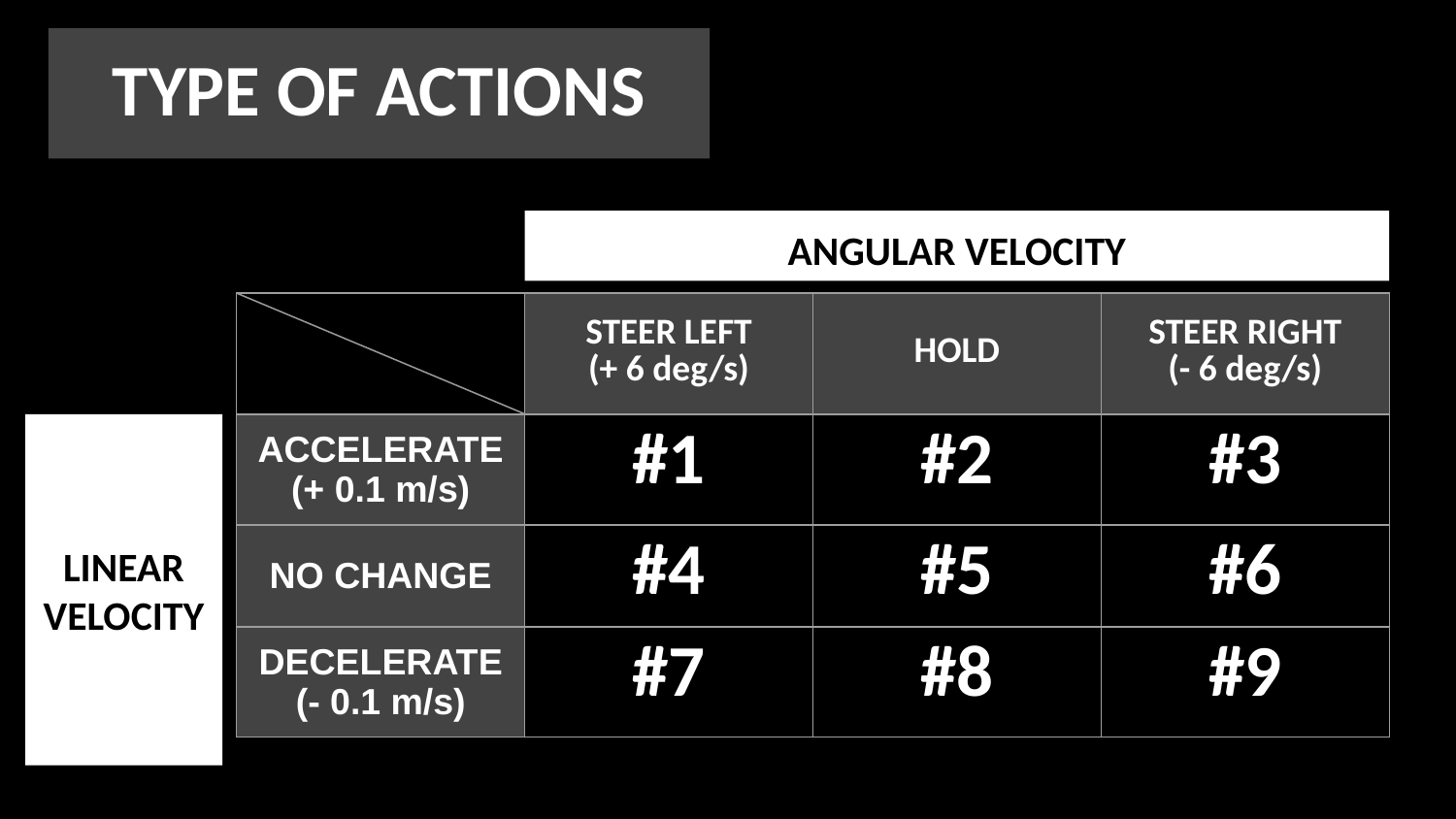

TYPE OF ACTIONS
ANGULAR VELOCITY
|  | STEER LEFT (+ 6 deg/s) | HOLD | STEER RIGHT (- 6 deg/s) |
| --- | --- | --- | --- |
| ACCELERATE (+ 0.1 m/s) | #1 | #2 | #3 |
| NO CHANGE | #4 | #5 | #6 |
| DECELERATE (- 0.1 m/s) | #7 | #8 | #9 |
LINEAR
VELOCITY